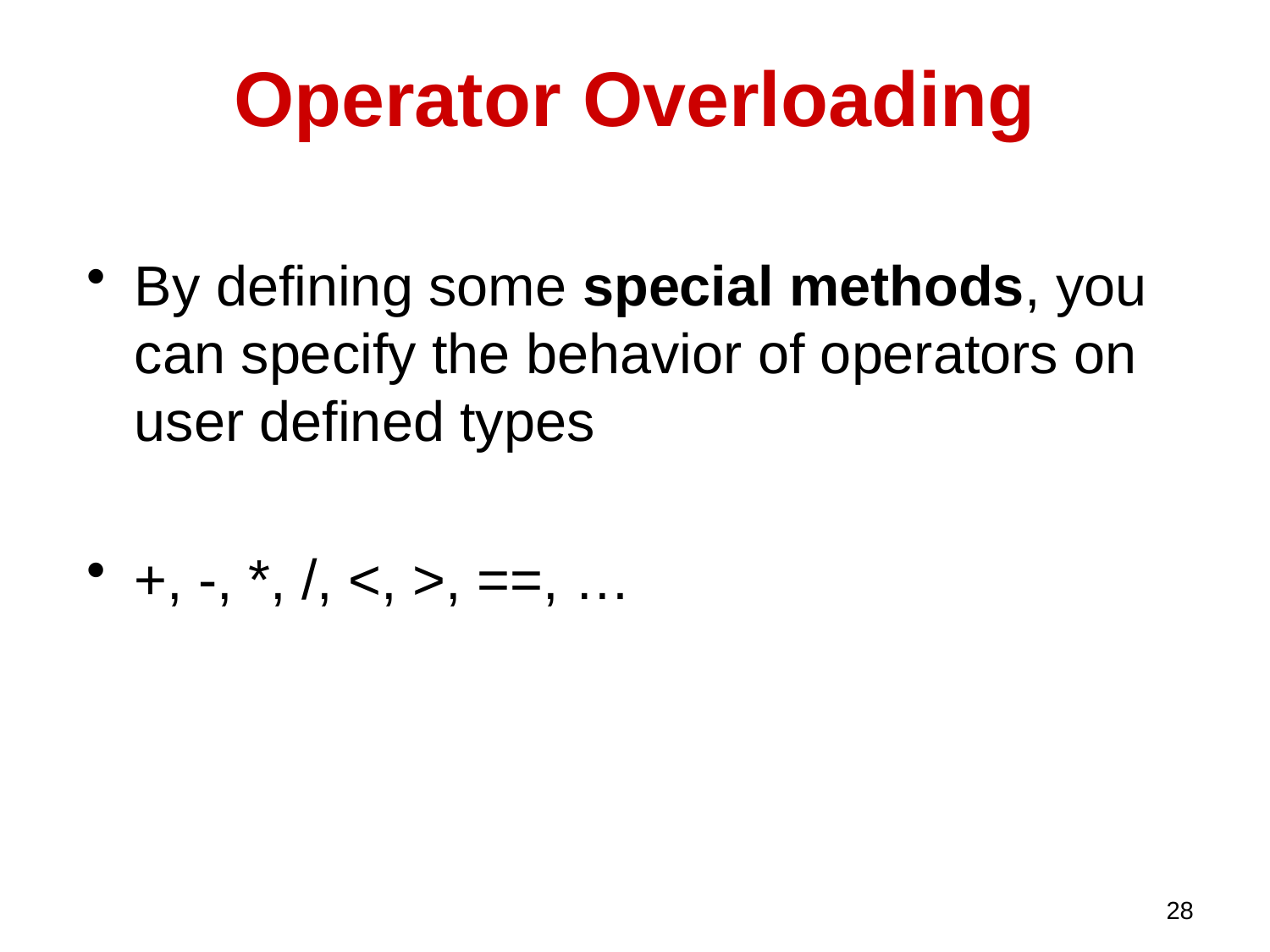

# Operator Overloading
By defining some special methods, you can specify the behavior of operators on user defined types

+, -, *, /, <, >, ==, …
28